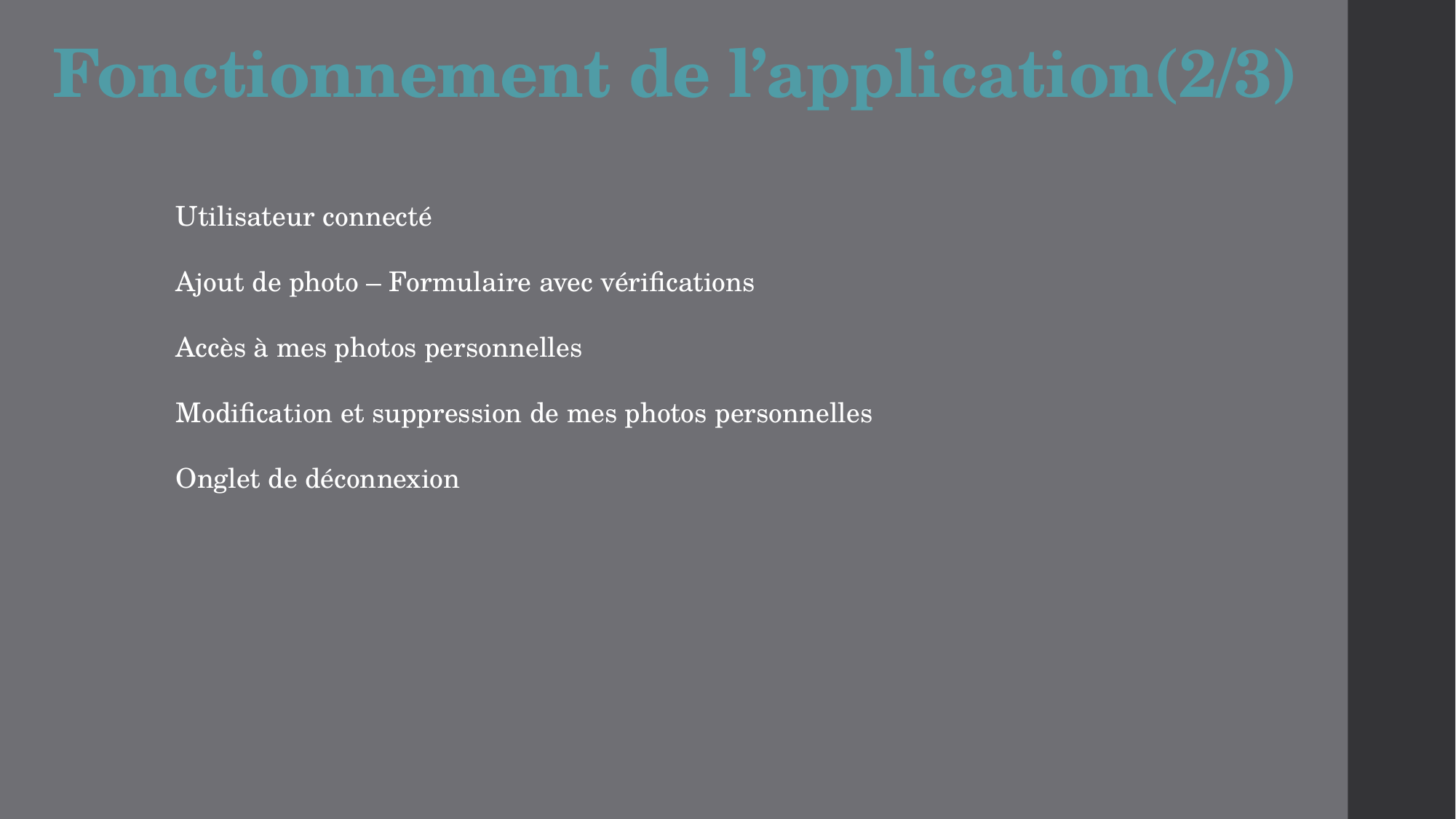

# Fonctionnement de l’application(2/3)
Utilisateur connecté

Ajout de photo – Formulaire avec vérifications

Accès à mes photos personnelles

Modification et suppression de mes photos personnelles

Onglet de déconnexion